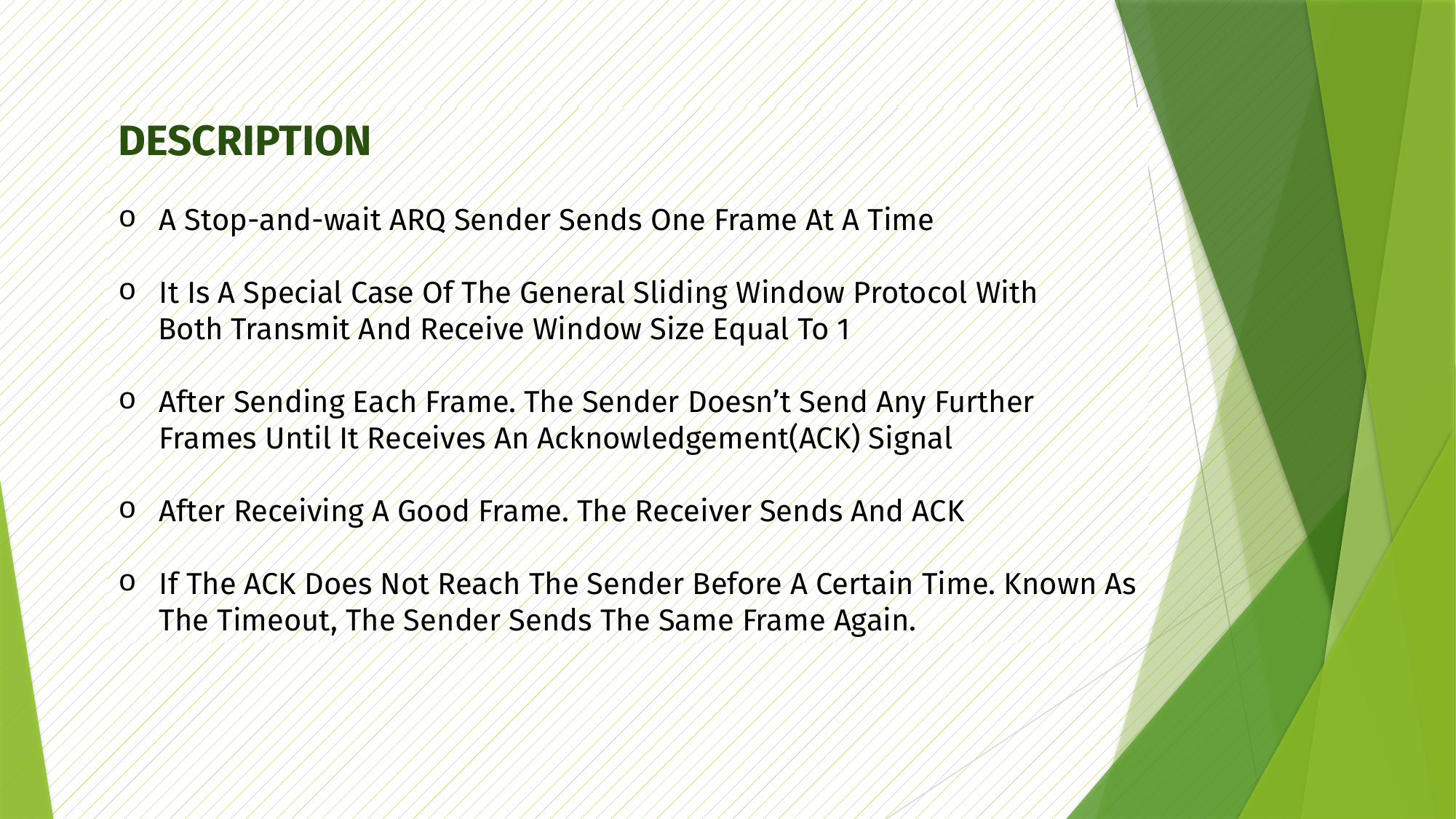

DESCRIPTION

A Stop-and-wait ARQ Sender Sends One Frame At A Time

It Is A Special Case Of The General Sliding Window Protocol With
     Both Transmit And Receive Window Size Equal To 1

After Sending Each Frame. The Sender Doesn’t Send Any Further Frames Until It Receives An Acknowledgement(ACK) Signal

After Receiving A Good Frame. The Receiver Sends And ACK

If The ACK Does Not Reach The Sender Before A Certain Time. Known As The Timeout, The Sender Sends The Same Frame Again.